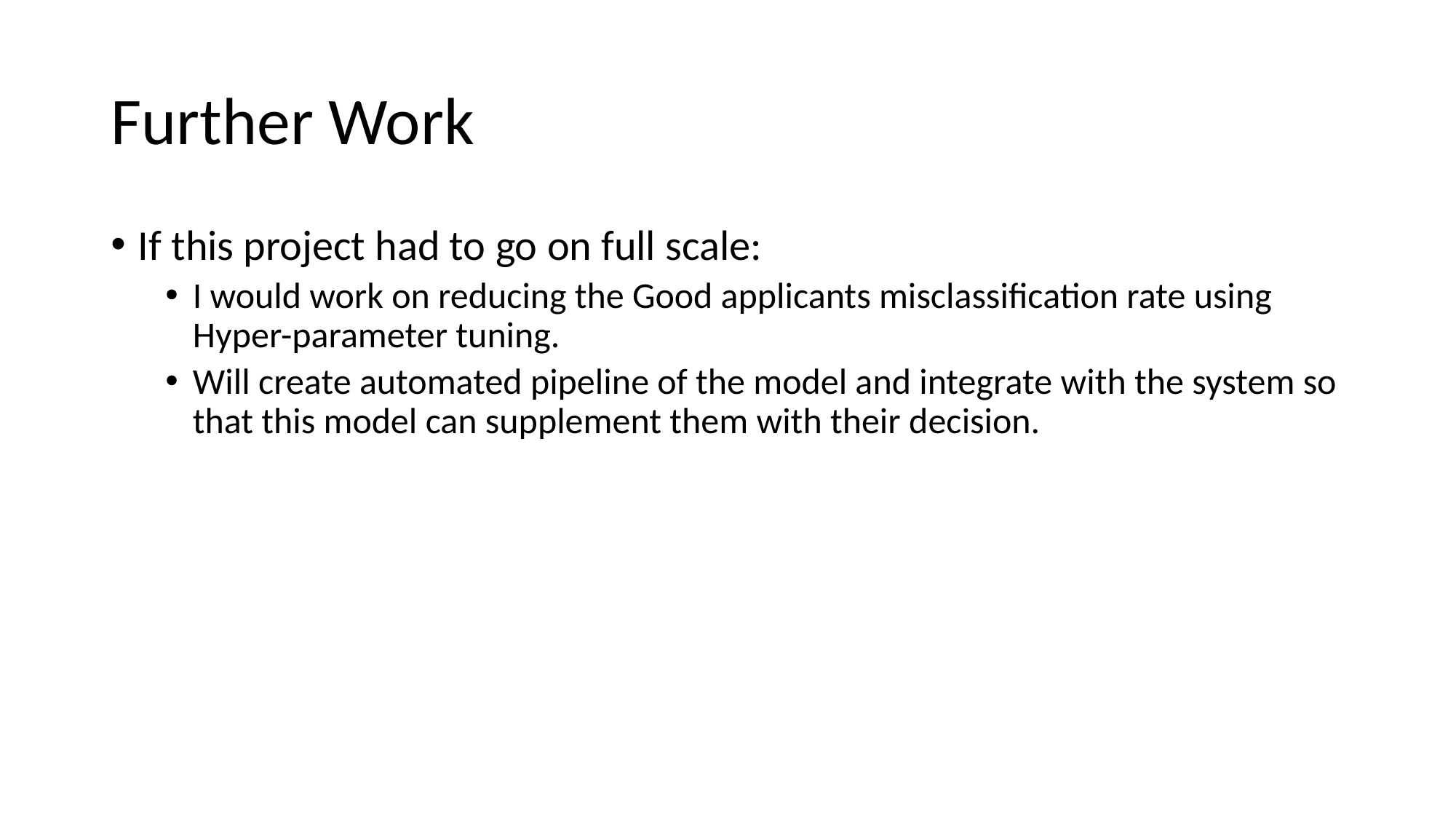

# Further Work
If this project had to go on full scale:
I would work on reducing the Good applicants misclassification rate using Hyper-parameter tuning.
Will create automated pipeline of the model and integrate with the system so that this model can supplement them with their decision.